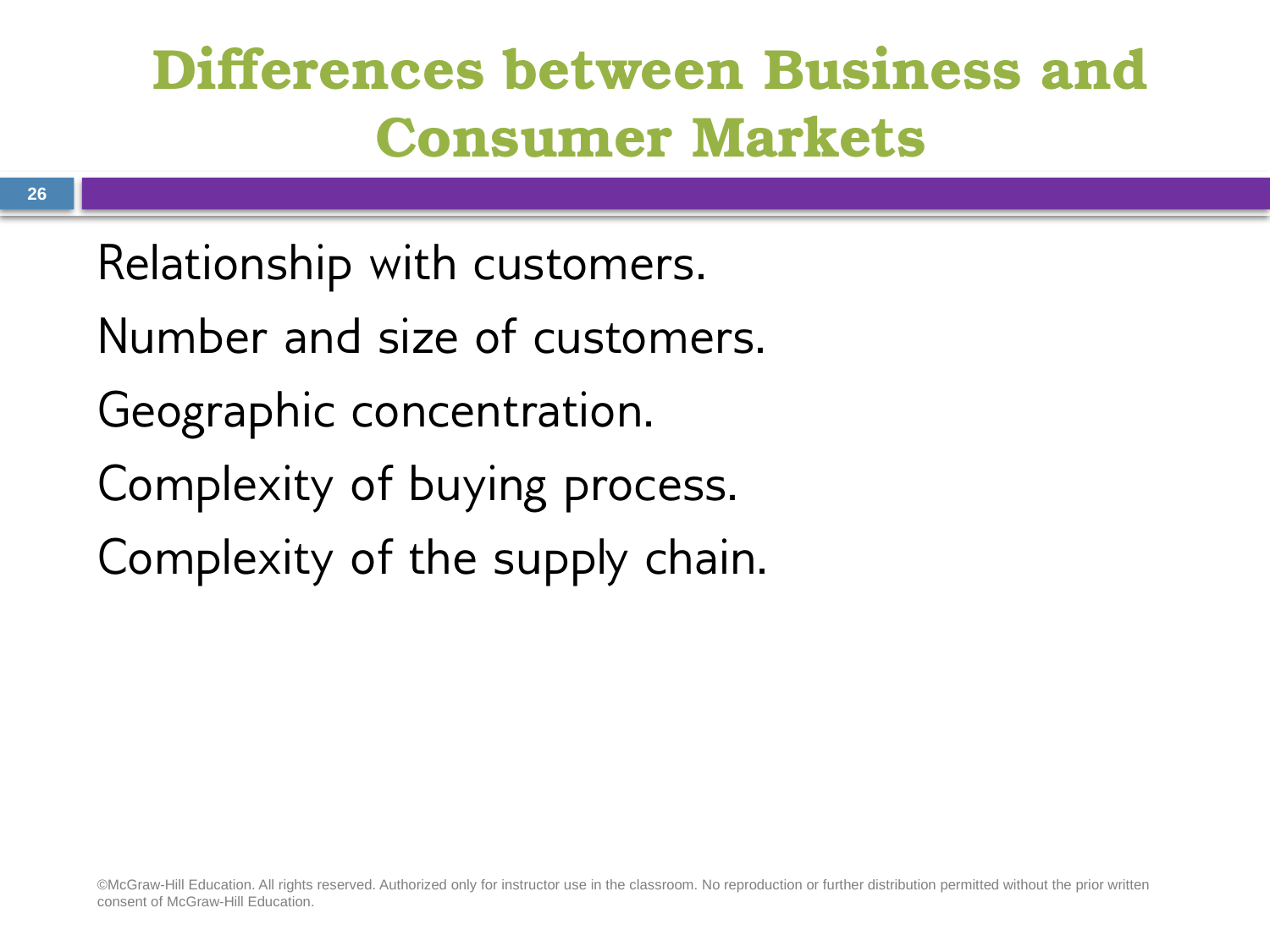

# Differences between Business and Consumer Markets
26
Relationship with customers.
Number and size of customers.
Geographic concentration.
Complexity of buying process.
Complexity of the supply chain.
©McGraw-Hill Education. All rights reserved. Authorized only for instructor use in the classroom. No reproduction or further distribution permitted without the prior written consent of McGraw-Hill Education.